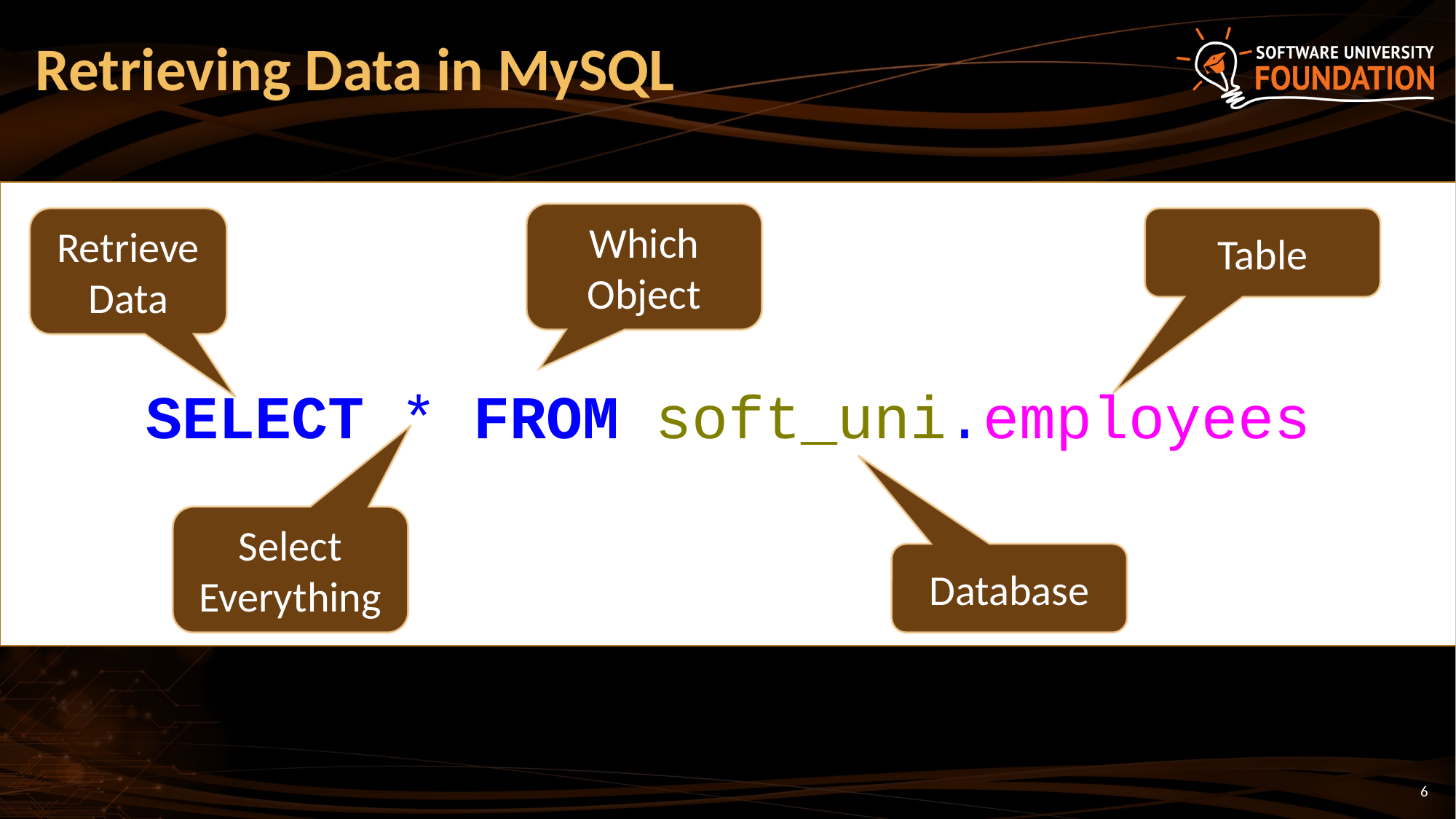

# Retrieving Data in MySQL
SELECT * FROM soft_uni.employees
Which
Object
Retrieve
Data
Table
Select
Everything
Database
6